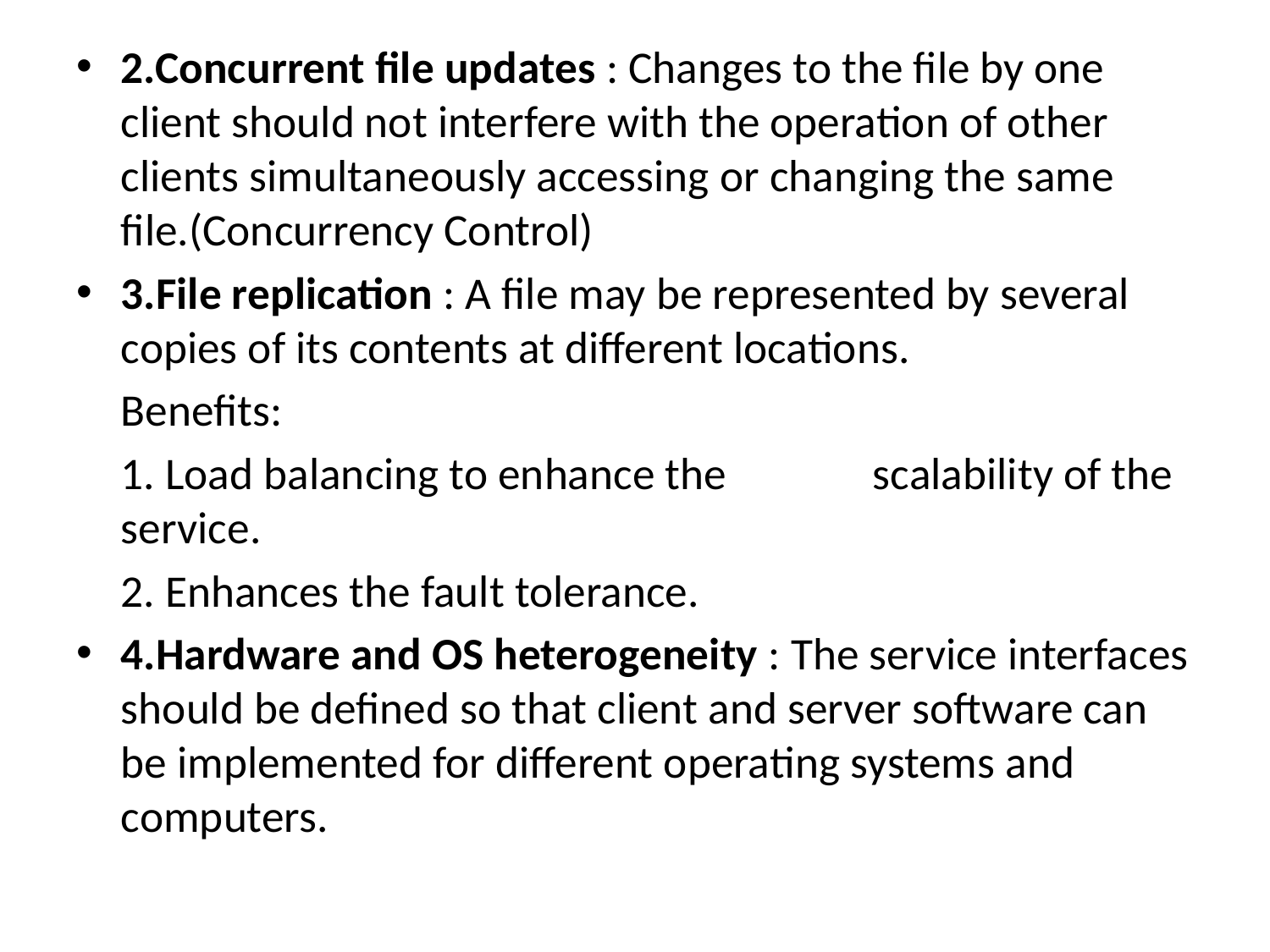

2.Concurrent file updates : Changes to the file by one client should not interfere with the operation of other clients simultaneously accessing or changing the same file.(Concurrency Control)
3.File replication : A file may be represented by several copies of its contents at different locations.
	Benefits:
		1. Load balancing to enhance the 		    scalability of the service.
		2. Enhances the fault tolerance.
4.Hardware and OS heterogeneity : The service interfaces should be defined so that client and server software can be implemented for different operating systems and computers.